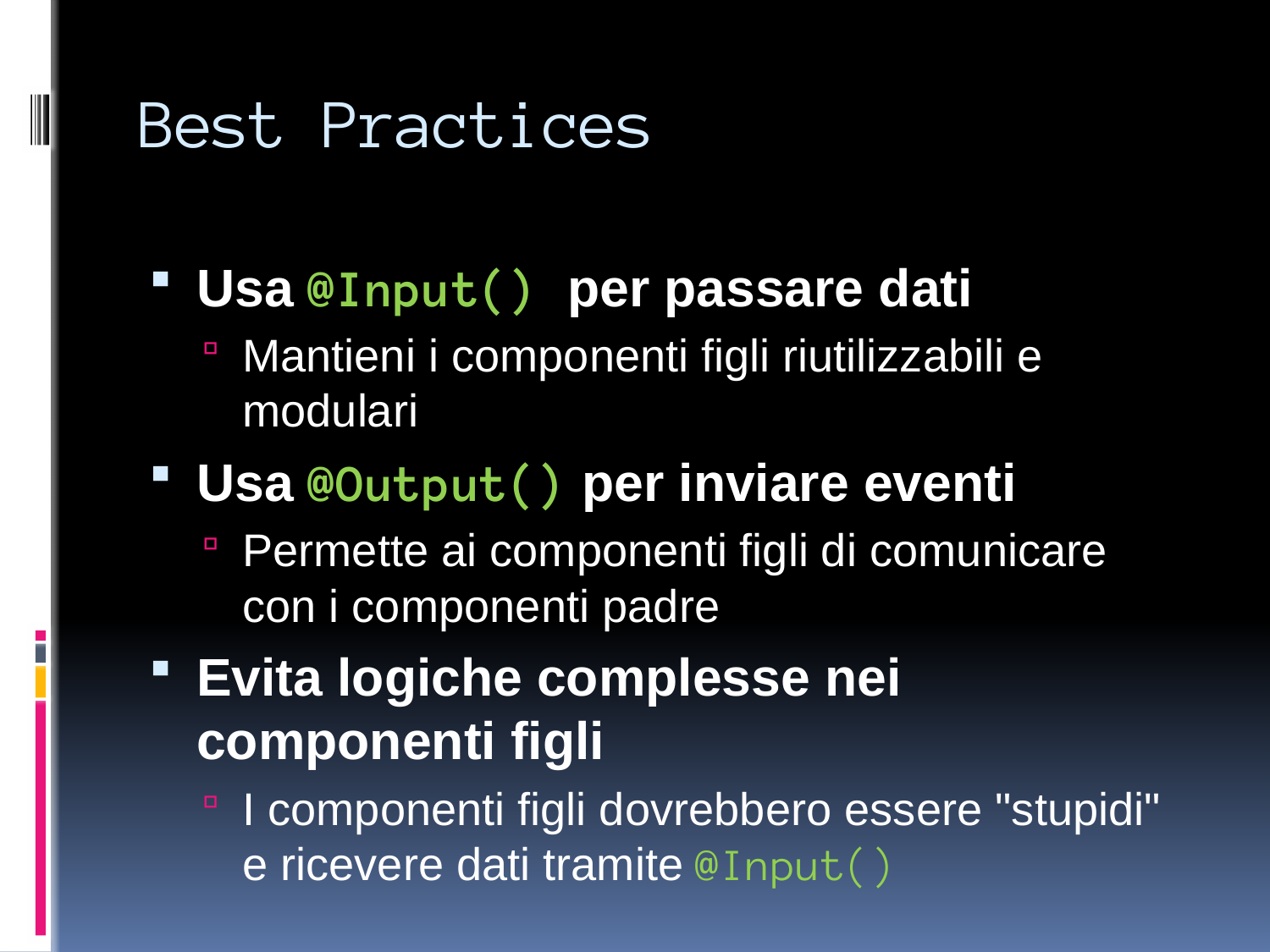

# Best Practices
Usa @Input() per passare dati
Mantieni i componenti figli riutilizzabili e modulari
Usa @Output() per inviare eventi
Permette ai componenti figli di comunicare con i componenti padre
Evita logiche complesse nei componenti figli
I componenti figli dovrebbero essere "stupidi" e ricevere dati tramite @Input()